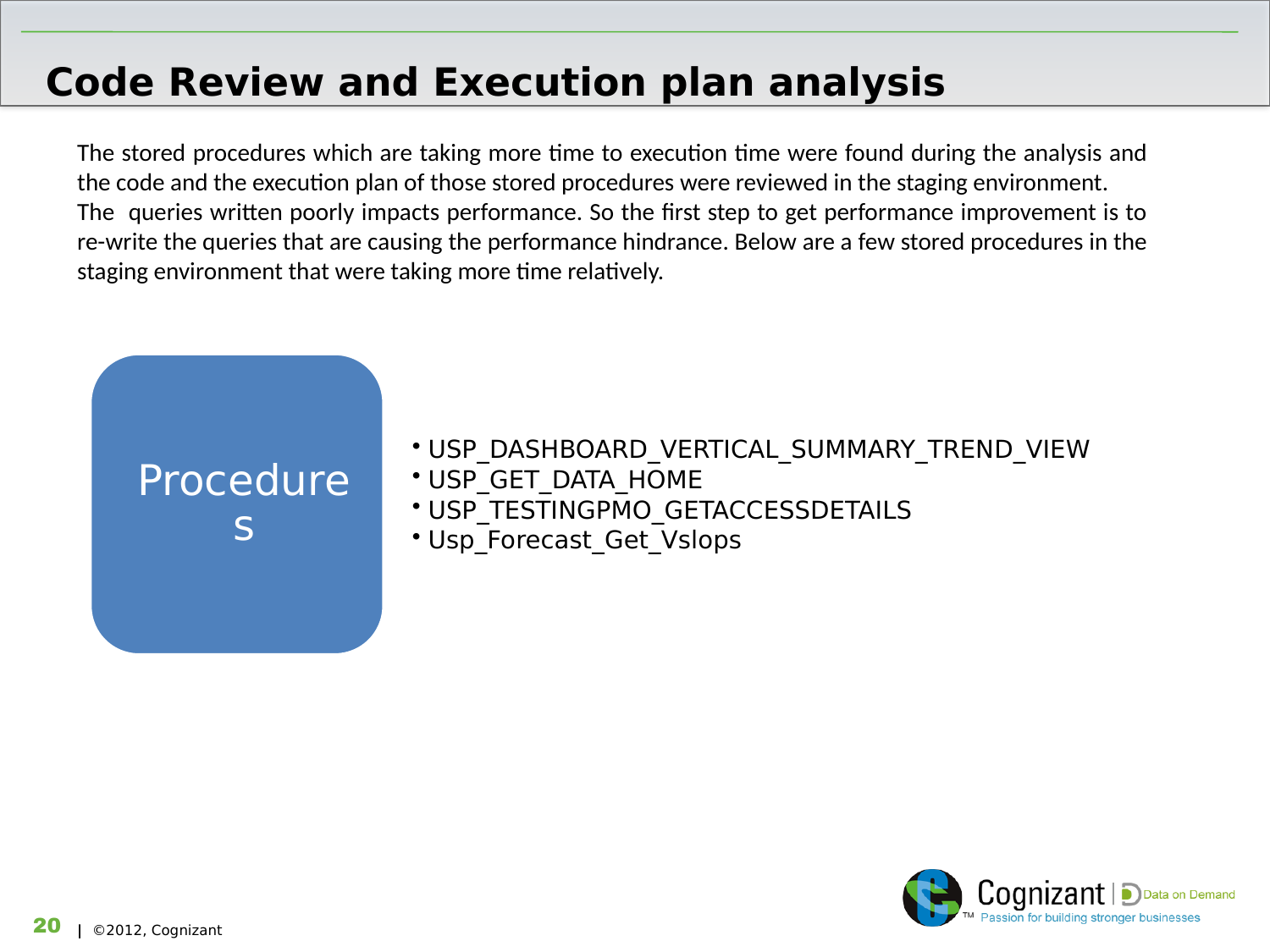

# Code Review and Execution plan analysis
The stored procedures which are taking more time to execution time were found during the analysis and the code and the execution plan of those stored procedures were reviewed in the staging environment.
The  queries written poorly impacts performance. So the first step to get performance improvement is to re-write the queries that are causing the performance hindrance. Below are a few stored procedures in the staging environment that were taking more time relatively.

Procedures
USP_DASHBOARD_VERTICAL_SUMMARY_TREND_VIEW
USP_GET_DATA_HOME
USP_TESTINGPMO_GETACCESSDETAILS
Usp_Forecast_Get_Vslops
20